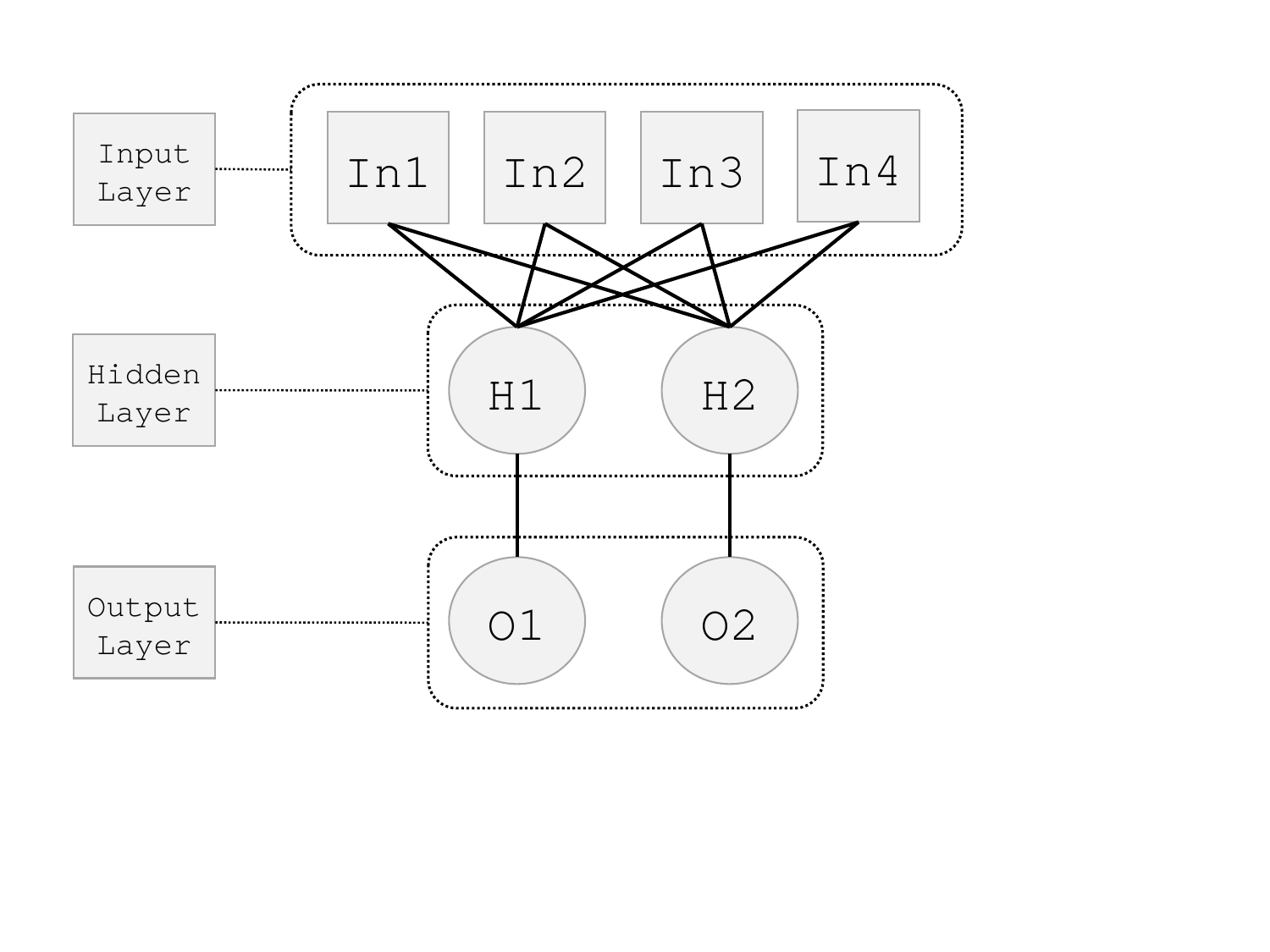

In4
In1
In2
In3
Input Layer

H1
H2
Hidden
Layer

O1
O2
Output Layer